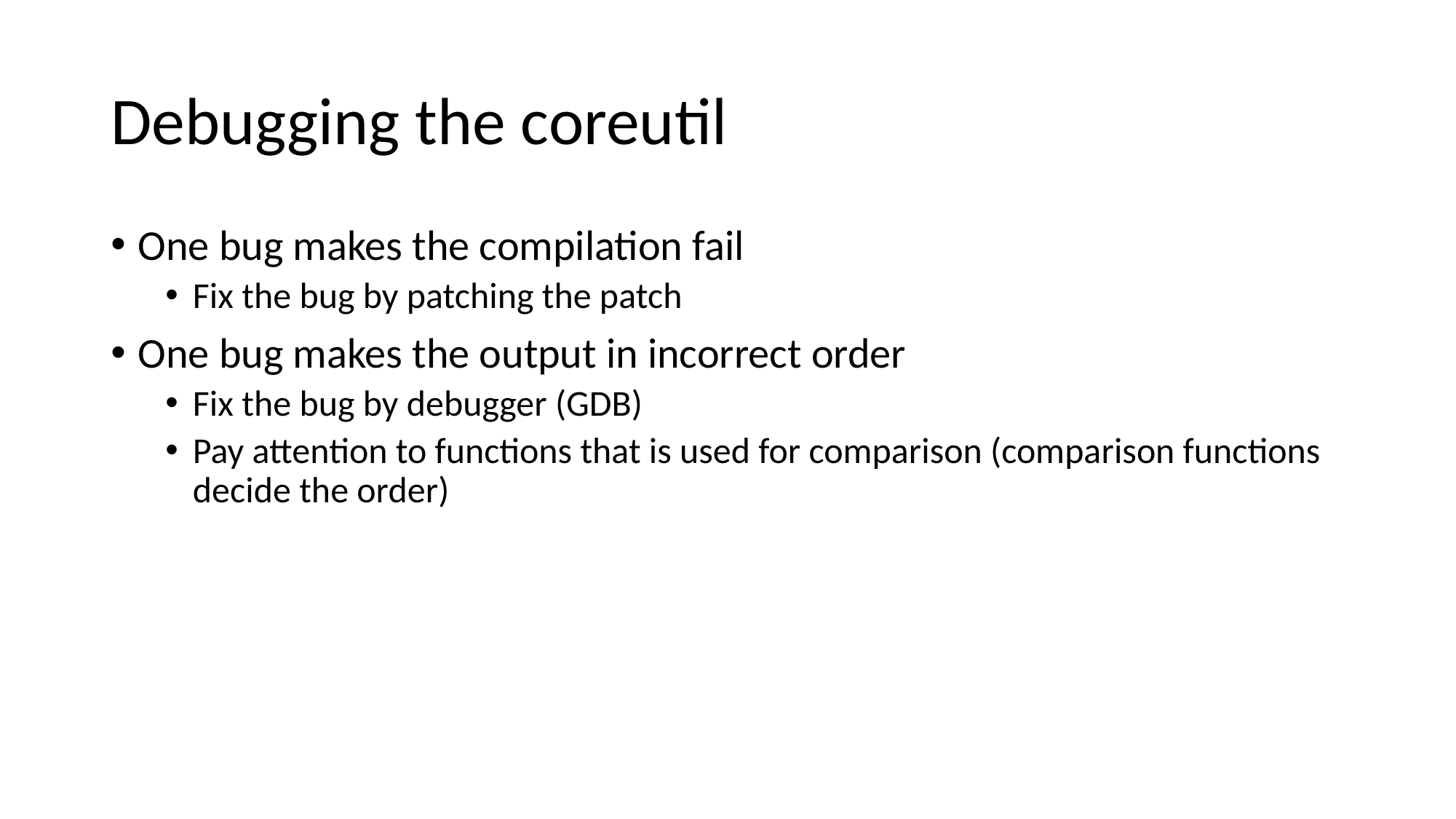

# Debugging the coreutil
One bug makes the compilation fail
Fix the bug by patching the patch
One bug makes the output in incorrect order
Fix the bug by debugger (GDB)
Pay attention to functions that is used for comparison (comparison functions decide the order)